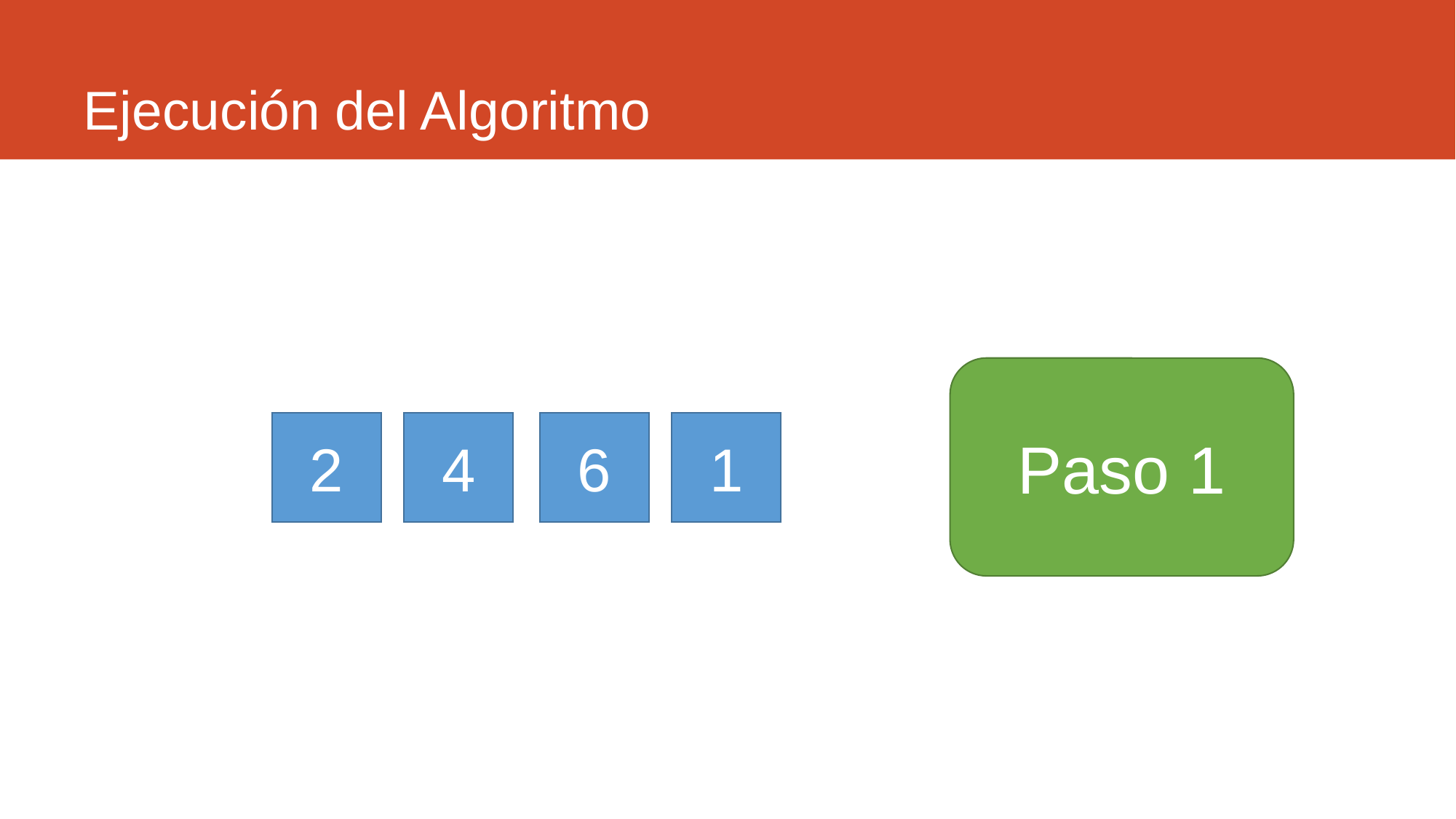

# Ejecución del Algoritmo
Paso 1
2
4
6
1